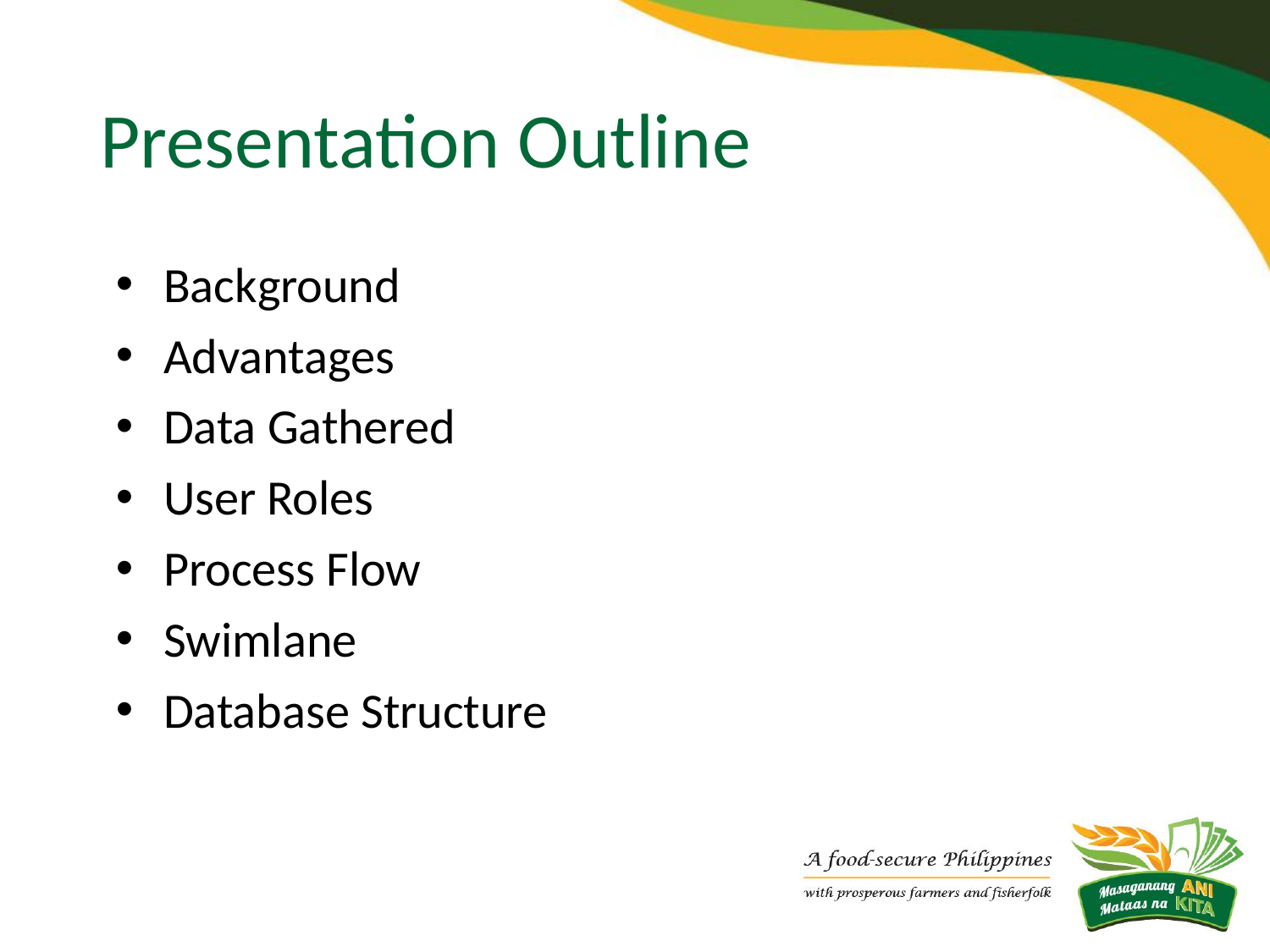

# Presentation Outline
Background
Advantages
Data Gathered
User Roles
Process Flow
Swimlane
Database Structure